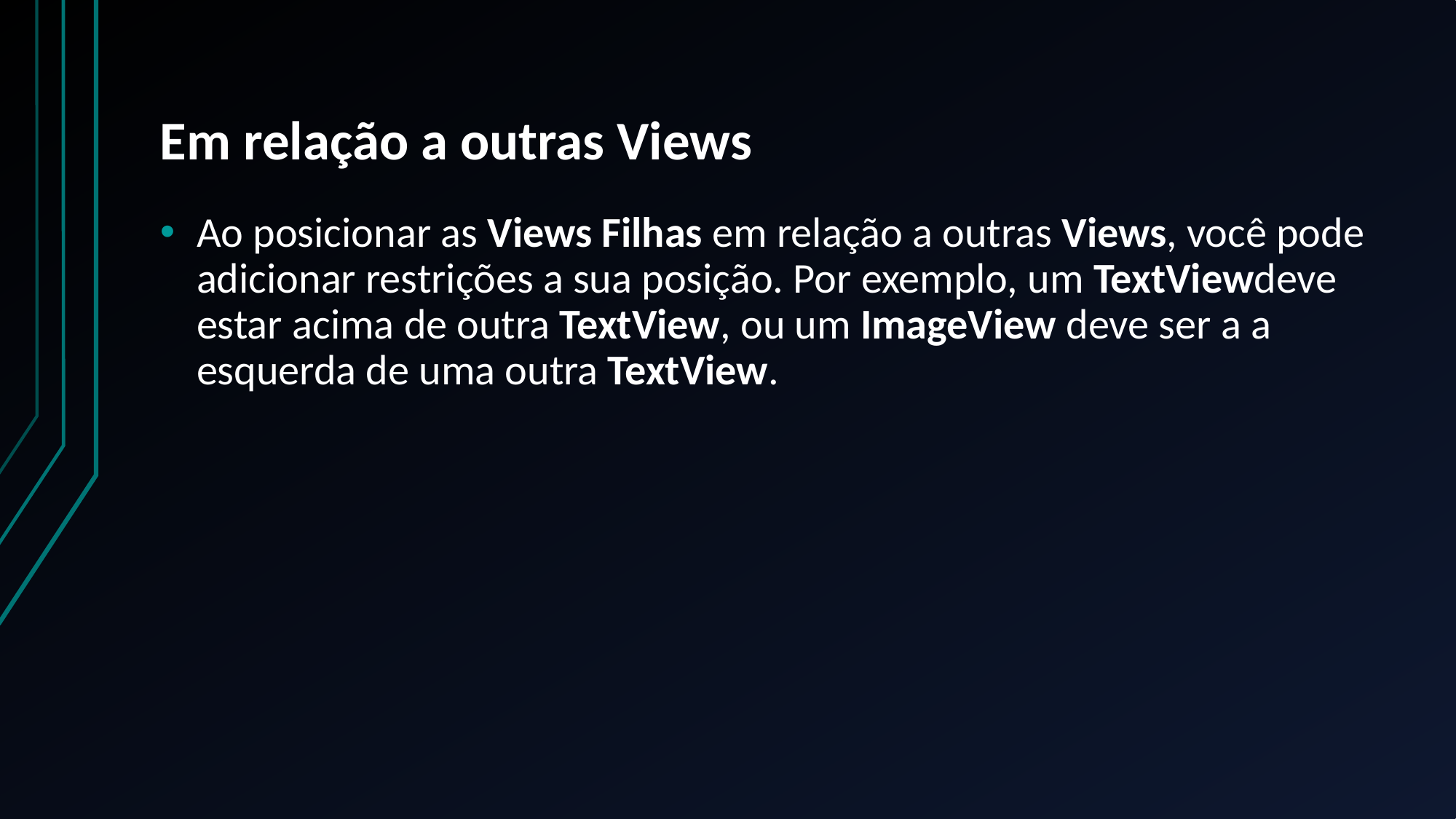

# Em relação a outras Views
Ao posicionar as Views Filhas em relação a outras Views, você pode adicionar restrições a sua posição. Por exemplo, um TextViewdeve estar acima de outra TextView, ou um ImageView deve ser a a esquerda de uma outra TextView.